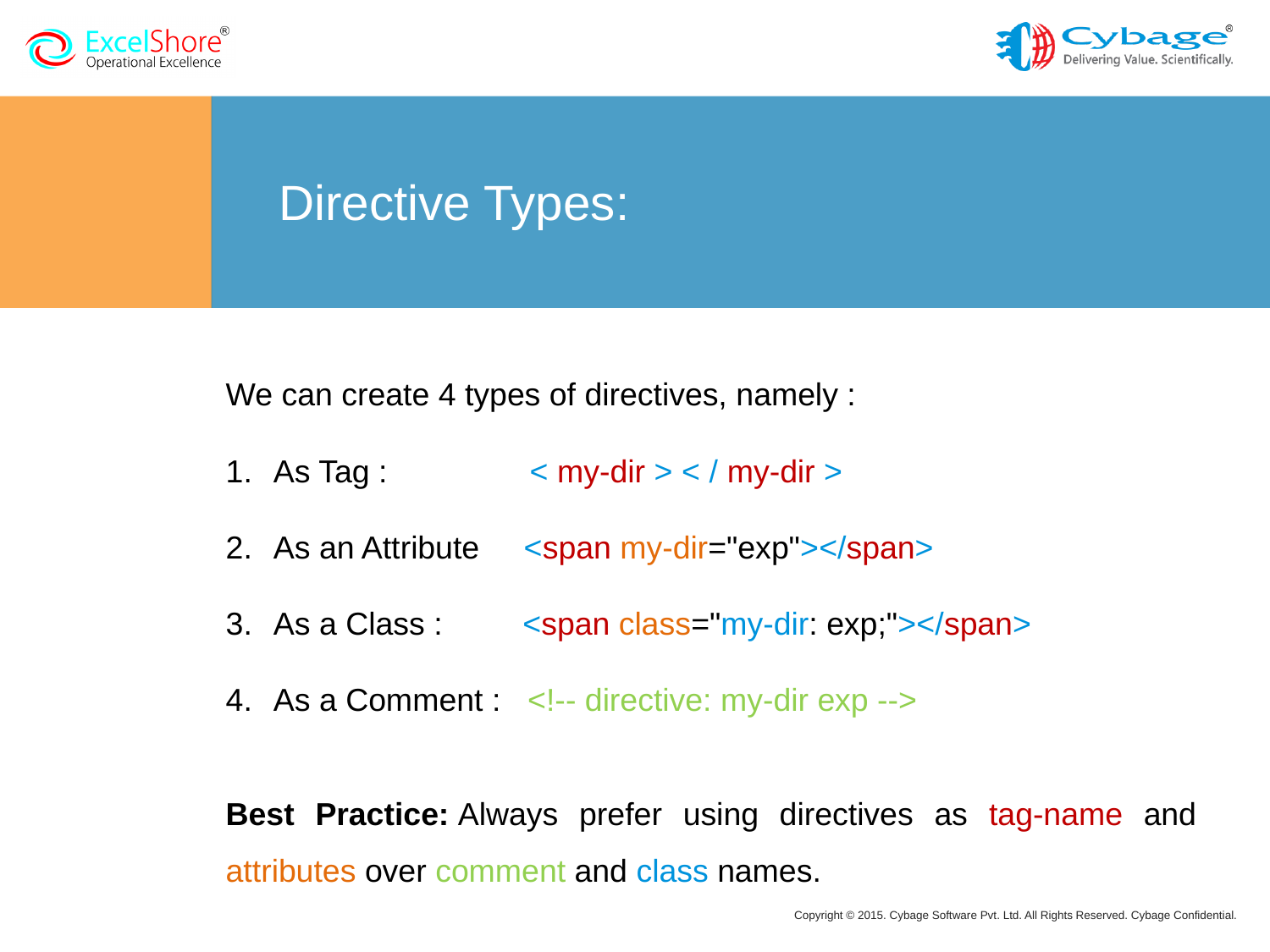

# Directive Types:
We can create 4 types of directives, namely :
As Tag :                < my-dir > < / my-dir >
As an Attribute     <span my-dir="exp"></span>
As a Class :         <span class="my-dir: exp;"></span>
As a Comment :   <!-- directive: my-dir exp -->

Best Practice: Always prefer using directives as tag-name and attributes over comment and class names.